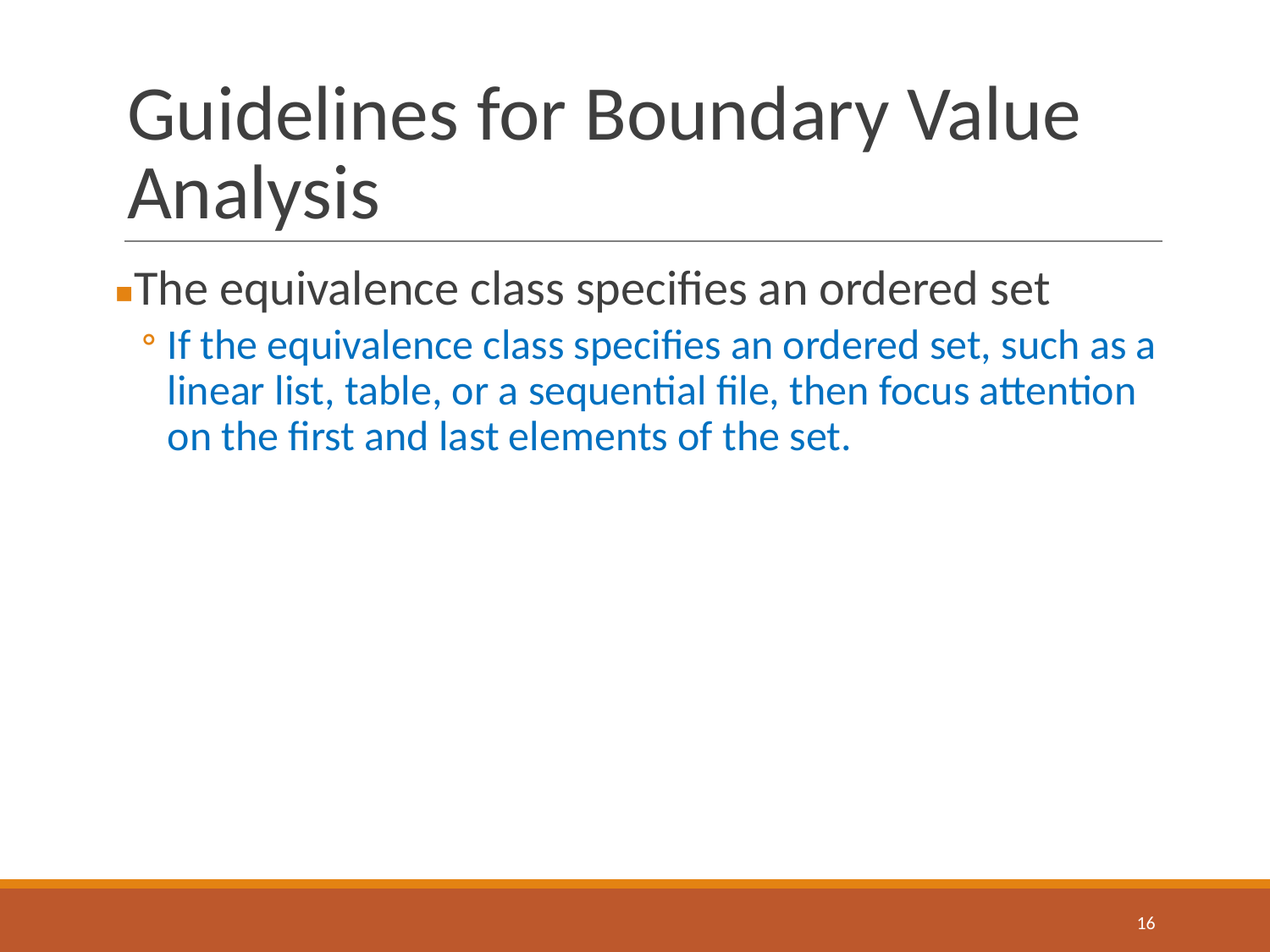

# Guidelines for Boundary Value Analysis
The equivalence class specifies an ordered set
If the equivalence class specifies an ordered set, such as a linear list, table, or a sequential file, then focus attention on the first and last elements of the set.

16